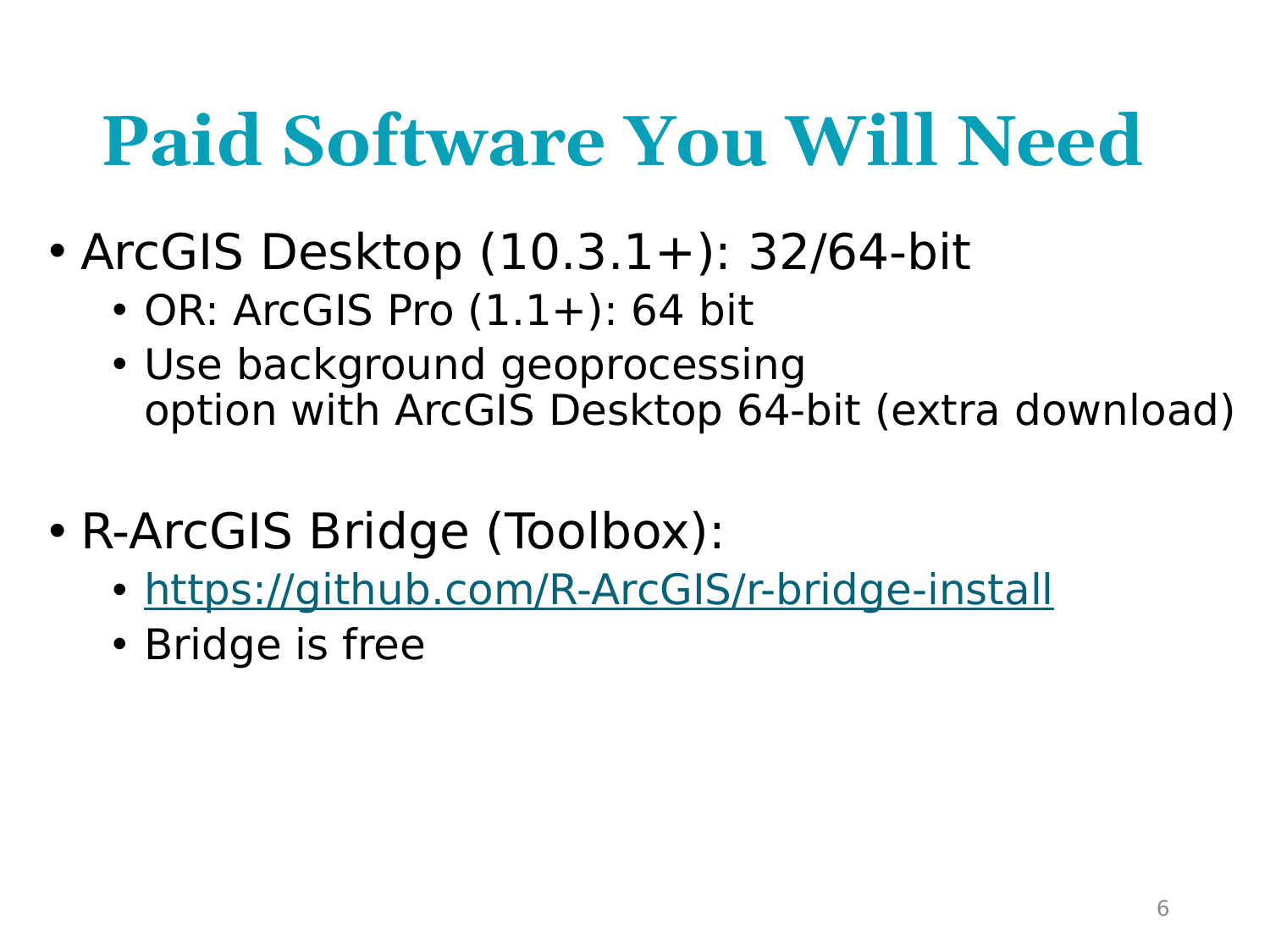

# Paid Software You Will Need
ArcGIS Desktop (10.3.1+): 32/64-bit
OR: ArcGIS Pro (1.1+): 64 bit
Use background geoprocessing                              option with ArcGIS Desktop 64-bit (extra download)

R-ArcGIS Bridge (Toolbox):
https://github.com/R-ArcGIS/r-bridge-install
Bridge is free
6